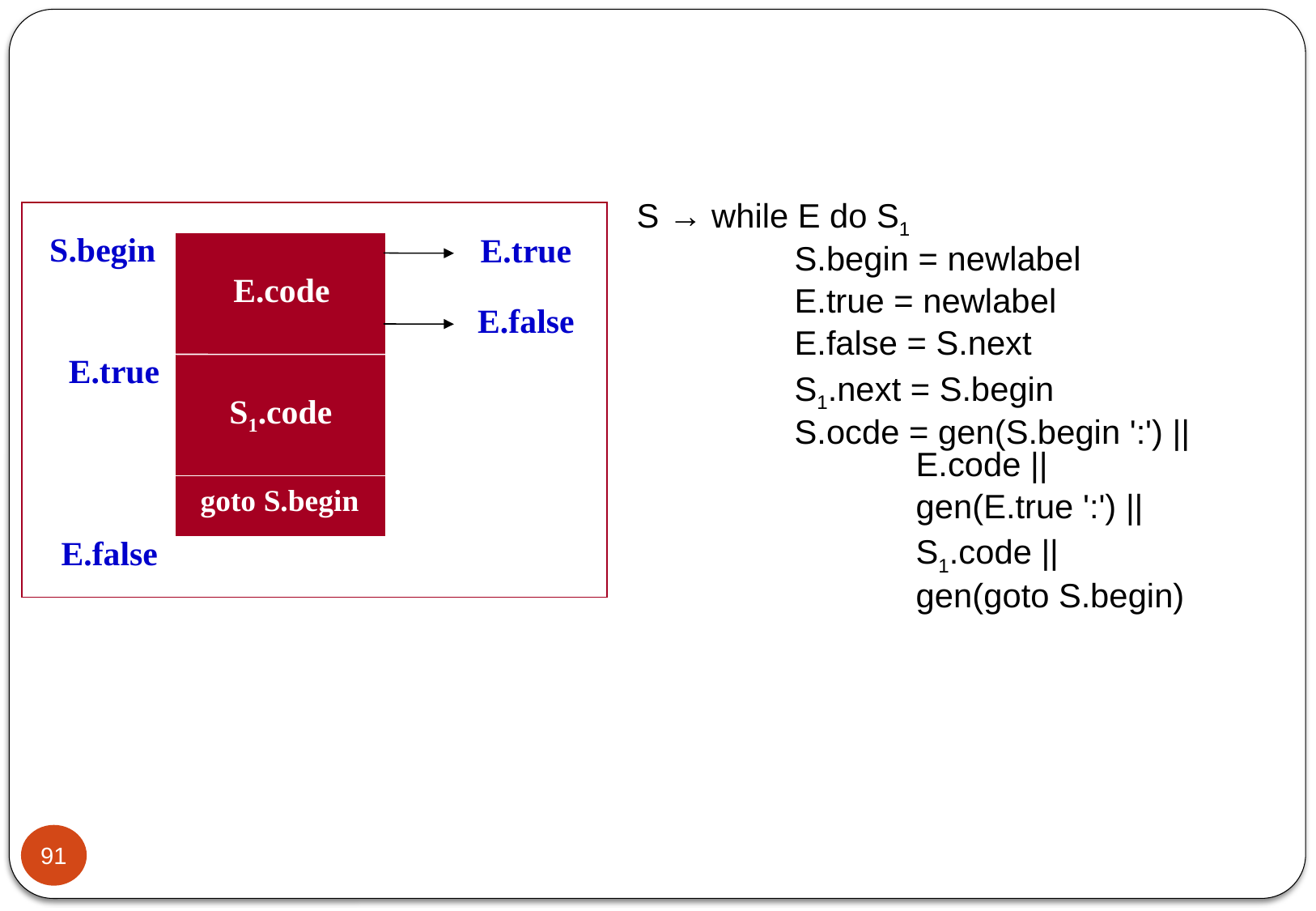

S → while E do S1
		S.begin = newlabel
		E.true = newlabel
		E.false = S.next
		S1.next = S.begin
		S.ocde = gen(S.begin ':') || 		E.code ||
			gen(E.true ':') ||
			S1.code ||
			gen(goto S.begin)

S.begin
E.true

E.code
E.false

E.true

S1.code
goto S.begin

E.false
91